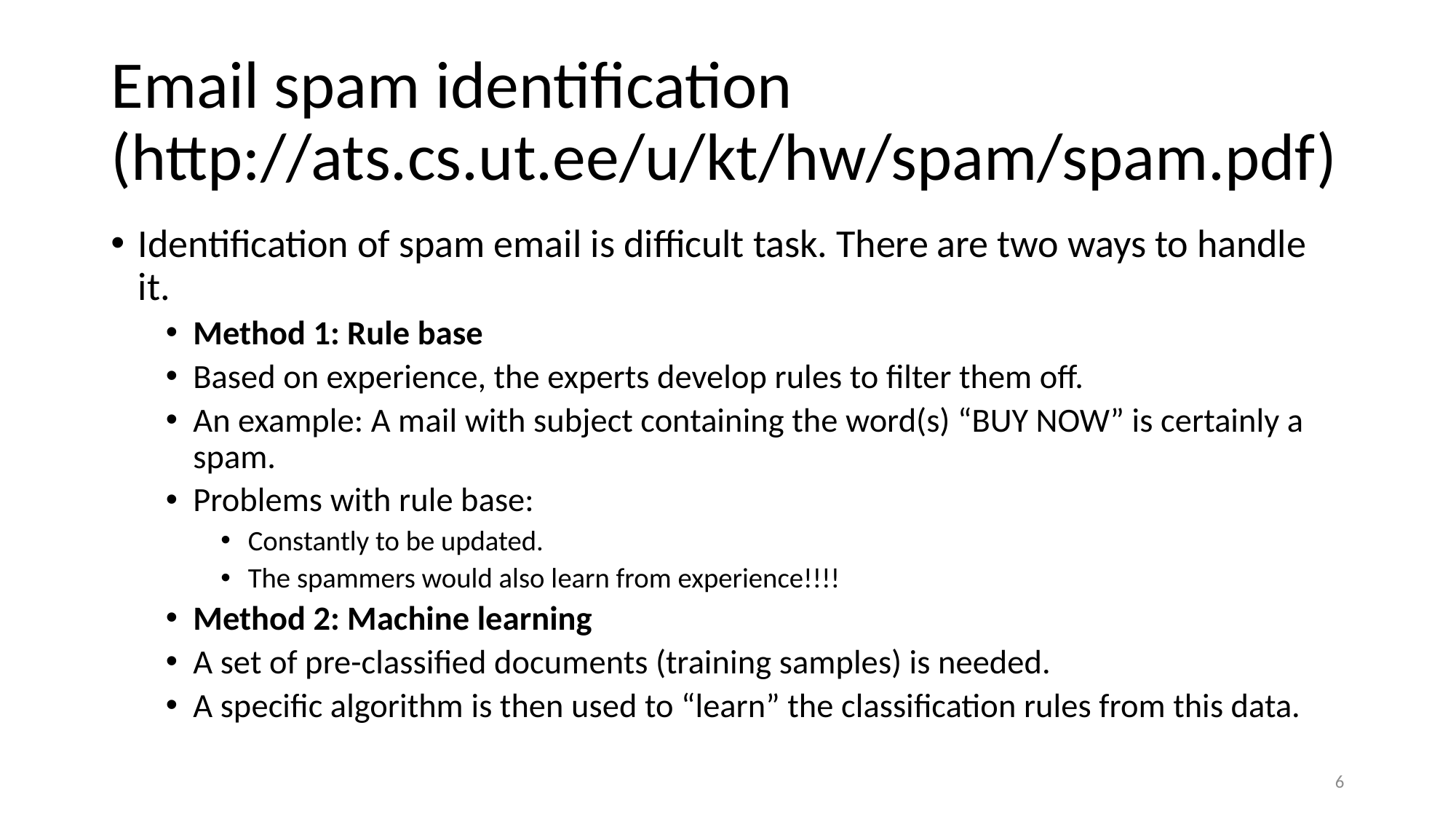

# Email spam identification (http://ats.cs.ut.ee/u/kt/hw/spam/spam.pdf)
Identification of spam email is difficult task. There are two ways to handle it.
Method 1: Rule base
Based on experience, the experts develop rules to filter them off.
An example: A mail with subject containing the word(s) “BUY NOW” is certainly a spam.
Problems with rule base:
Constantly to be updated.
The spammers would also learn from experience!!!!
Method 2: Machine learning
A set of pre-classified documents (training samples) is needed.
A specific algorithm is then used to “learn” the classification rules from this data.

6